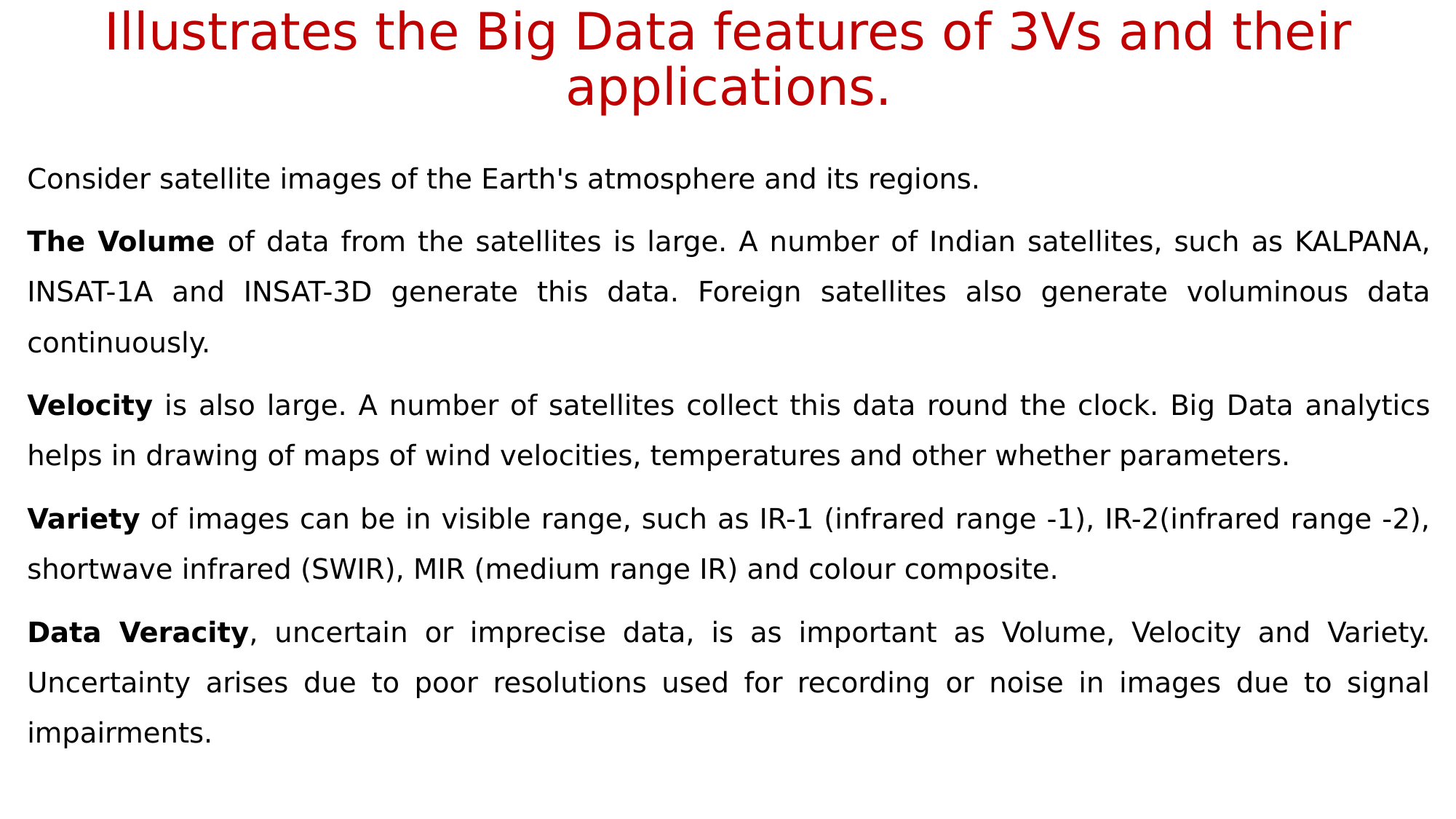

# Illustrates the Big Data features of 3Vs and their applications.
Consider satellite images of the Earth's atmosphere and its regions.
The Volume of data from the satellites is large. A number of Indian satellites, such as KALPANA, INSAT-1A and INSAT-3D generate this data. Foreign satellites also generate voluminous data continuously.
Velocity is also large. A number of satellites collect this data round the clock. Big Data analytics helps in drawing of maps of wind velocities, temperatures and other whether parameters.
Variety of images can be in visible range, such as IR-1 (infrared range -1), IR-2(infrared range -2), shortwave infrared (SWIR), MIR (medium range IR) and colour composite.
Data Veracity, uncertain or imprecise data, is as important as Volume, Velocity and Variety. Uncertainty arises due to poor resolutions used for recording or noise in images due to signal impairments.